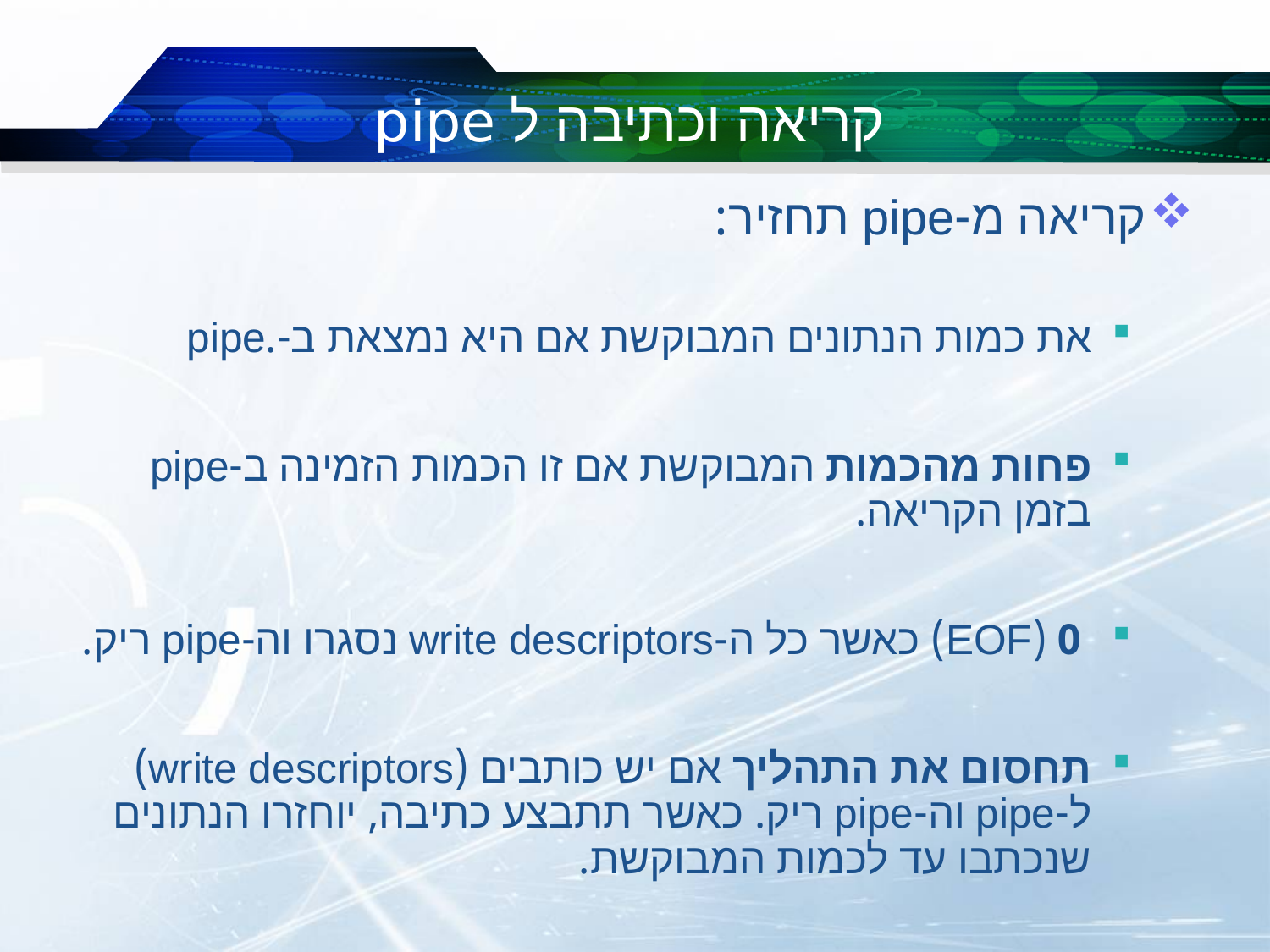

# קריאה וכתיבה ל pipe
קריאה מ-pipe תחזיר:

את כמות הנתונים המבוקשת אם היא נמצאת ב-.pipe

פחות מהכמות המבוקשת אם זו הכמות הזמינה ב-pipe בזמן הקריאה.

 0 (EOF) כאשר כל ה-write descriptors נסגרו וה-pipe ריק.

תחסום את התהליך אם יש כותבים (write descriptors) ל-pipe וה-pipe ריק. כאשר תתבצע כתיבה, יוחזרו הנתונים שנכתבו עד לכמות המבוקשת.